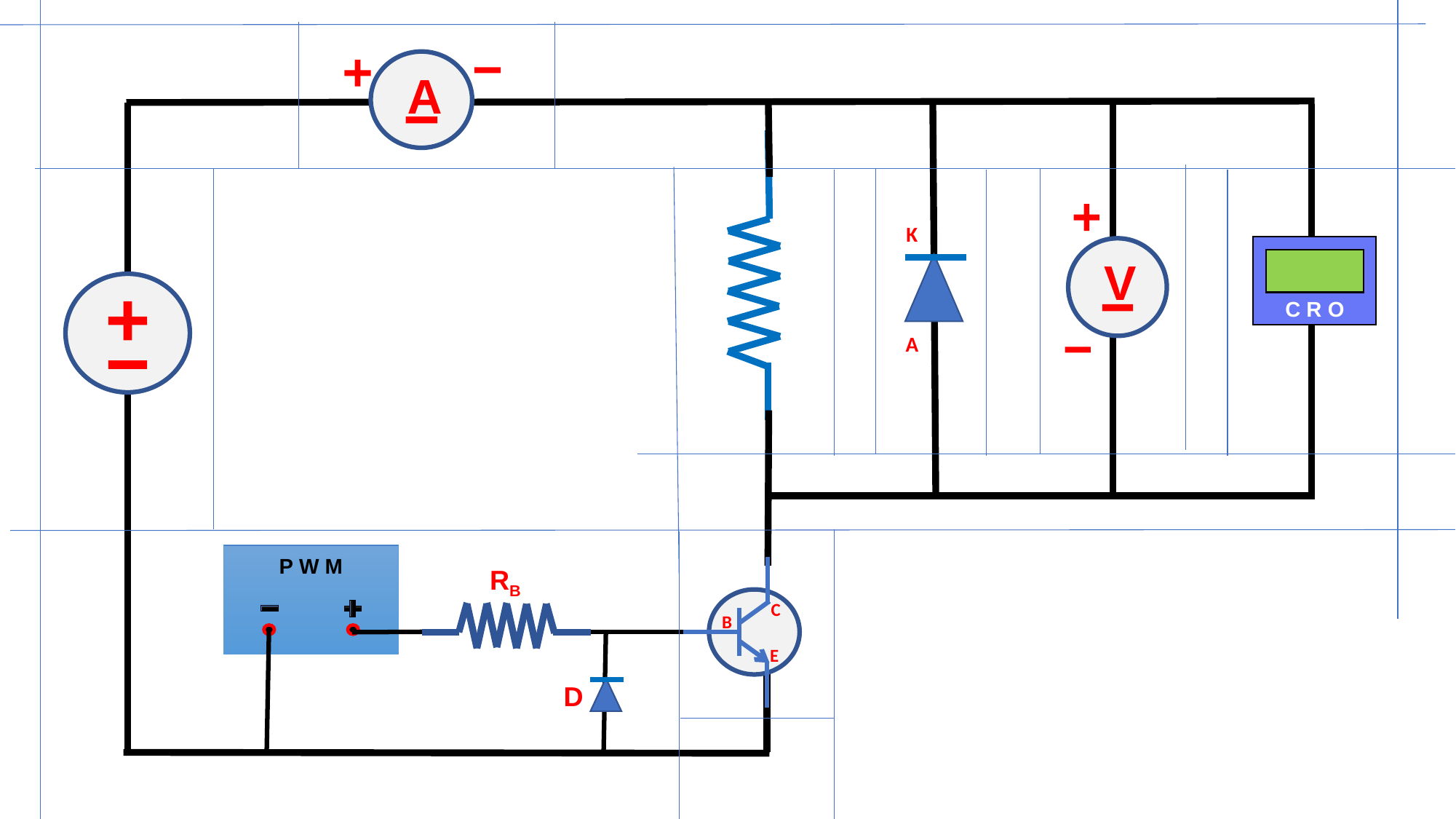

A

V

K

C R O

A

P W M

C
B
E
RB
D